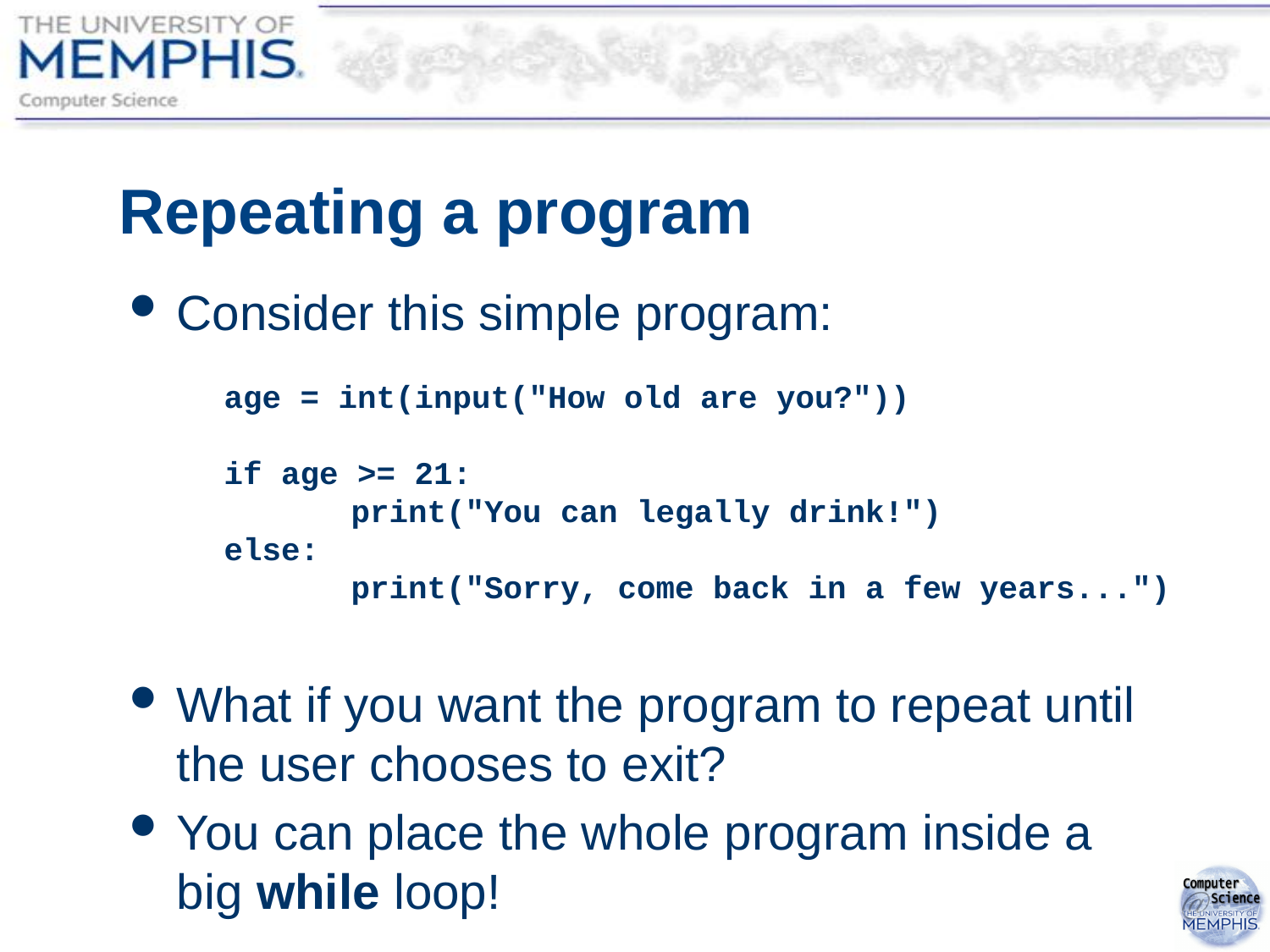

# Repeating a program
Consider this simple program:
age = int(input("How old are you?"))

if age >= 21:
	print("You can legally drink!")
else:
	print("Sorry, come back in a few years...")
What if you want the program to repeat until the user chooses to exit?
You can place the whole program inside a big while loop!